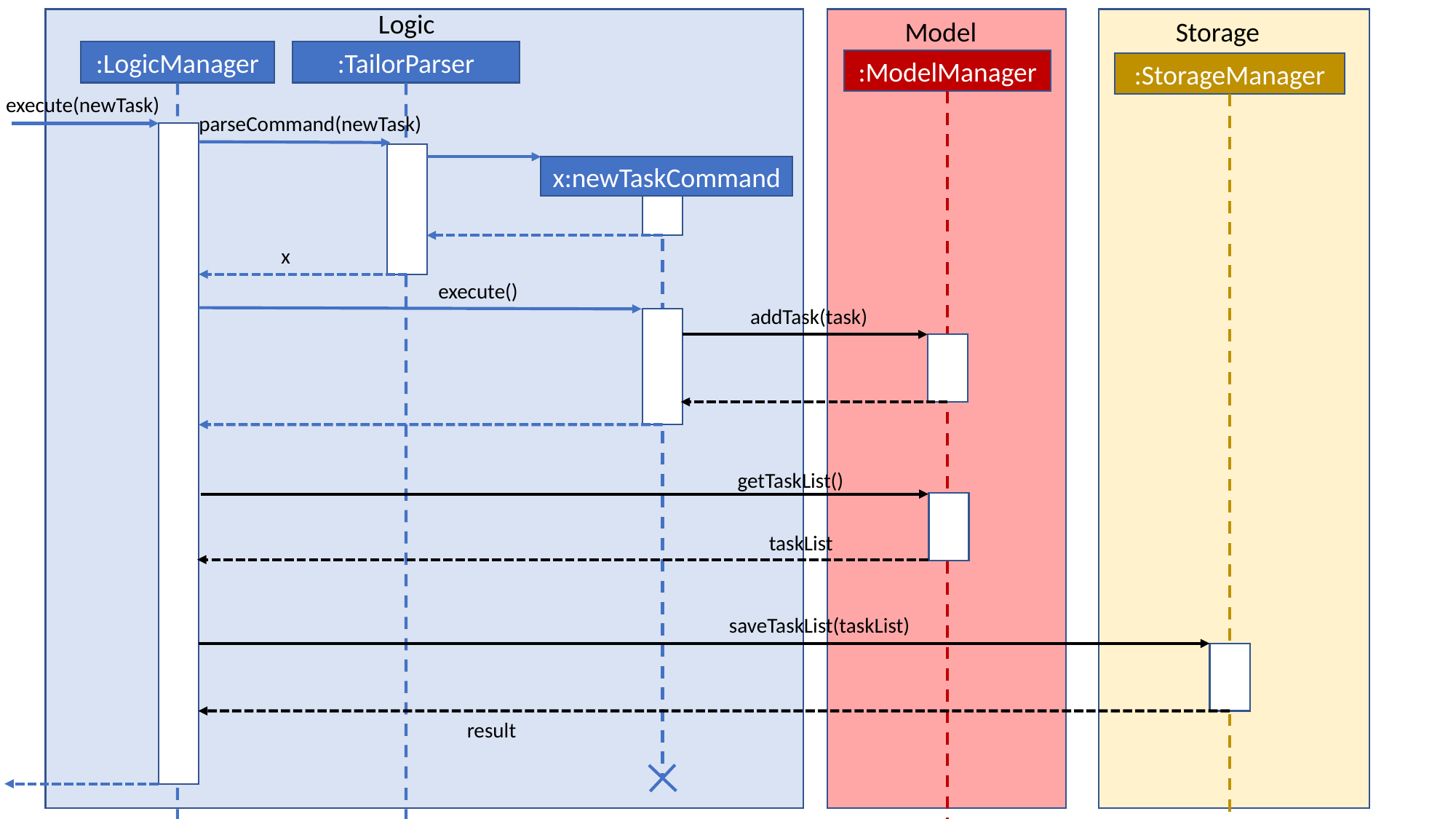

Logic

Model

Storage
:TailorParser
:LogicManager
:ModelManager
:StorageManager
execute(newTask)
parseCommand(newTask)

x:newTaskCommand

x
execute()
addTask(task)

getTaskList()

taskList
saveTaskList(taskList)

result